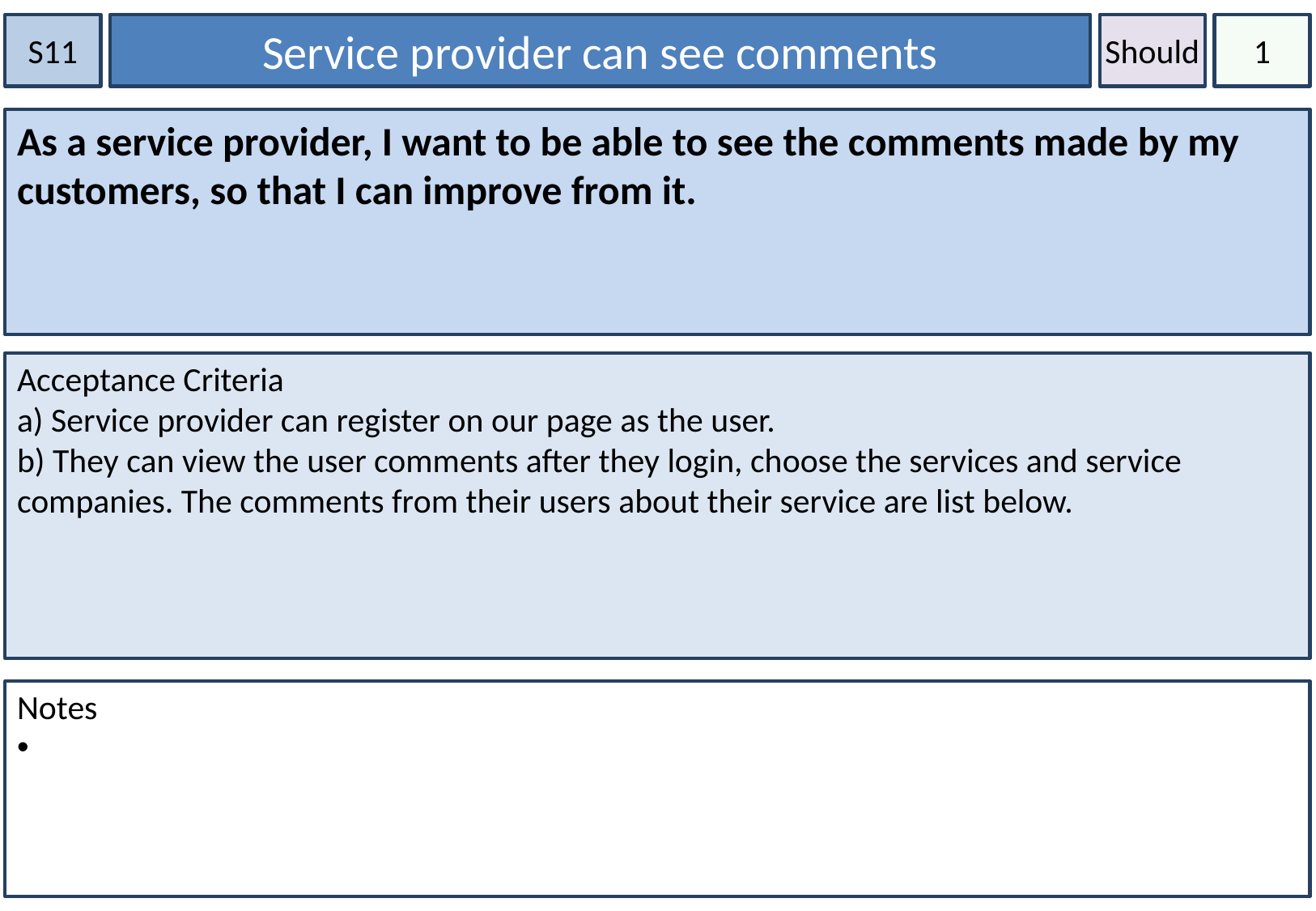

S11
Service provider can see comments
Should
1
As a service provider, I want to be able to see the comments made by my customers, so that I can improve from it.
Acceptance Criteria
a) Service provider can register on our page as the user.
b) They can view the user comments after they login, choose the services and service companies. The comments from their users about their service are list below.
Notes